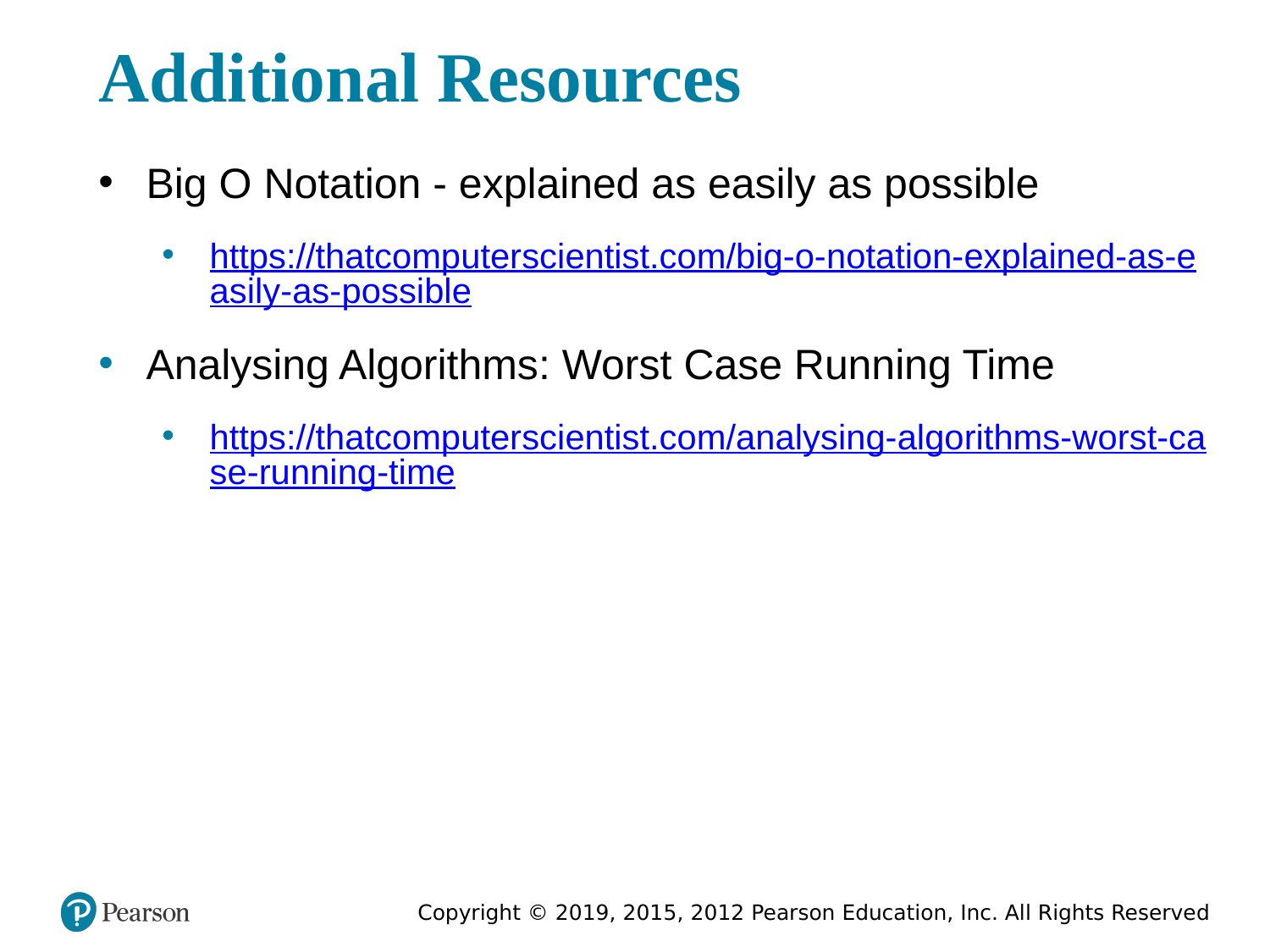

# Additional Resources
Big O Notation - explained as easily as possible
https://thatcomputerscientist.com/big-o-notation-explained-as-easily-as-possible
Analysing Algorithms: Worst Case Running Time
https://thatcomputerscientist.com/analysing-algorithms-worst-case-running-time